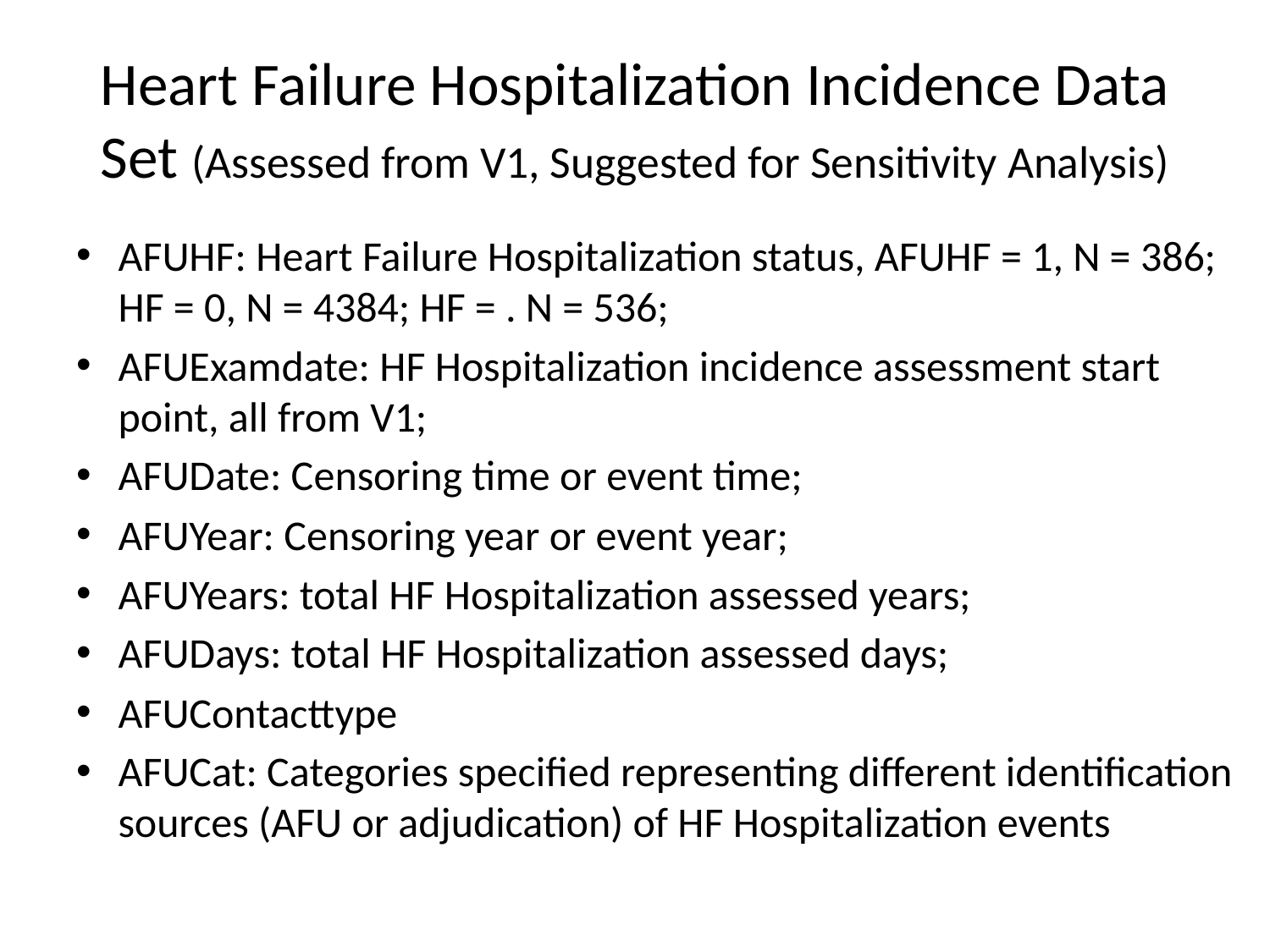

# Heart Failure Hospitalization Incidence Data Set (Assessed from V1, Suggested for Sensitivity Analysis)
AFUHF: Heart Failure Hospitalization status, AFUHF = 1, N = 386; HF = 0, N = 4384; HF = . N = 536;
AFUExamdate: HF Hospitalization incidence assessment start point, all from V1;
AFUDate: Censoring time or event time;
AFUYear: Censoring year or event year;
AFUYears: total HF Hospitalization assessed years;
AFUDays: total HF Hospitalization assessed days;
AFUContacttype
AFUCat: Categories specified representing different identification sources (AFU or adjudication) of HF Hospitalization events